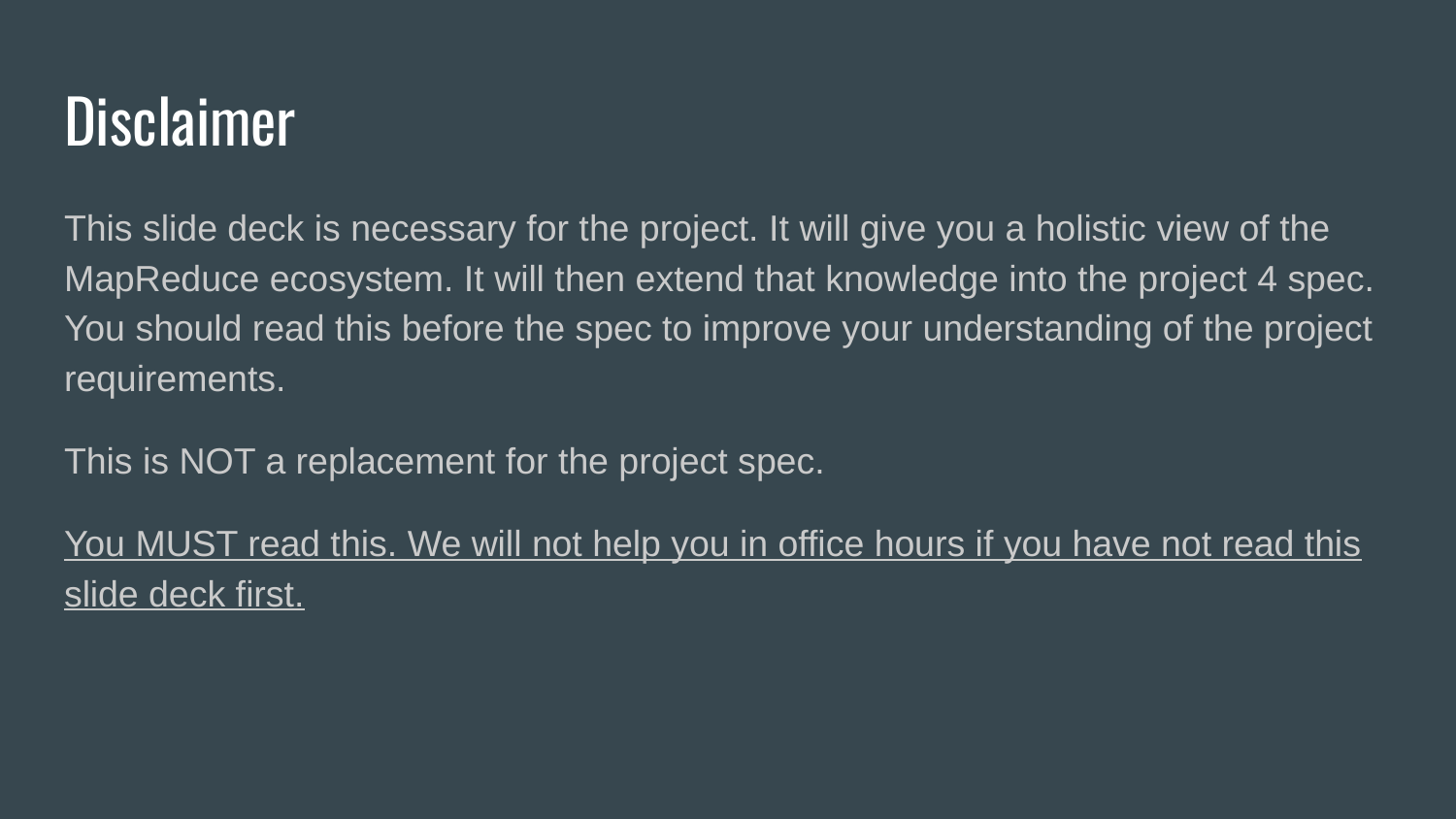

# Disclaimer
This slide deck is necessary for the project. It will give you a holistic view of the MapReduce ecosystem. It will then extend that knowledge into the project 4 spec. You should read this before the spec to improve your understanding of the project requirements.
This is NOT a replacement for the project spec.
You MUST read this. We will not help you in office hours if you have not read this slide deck first.